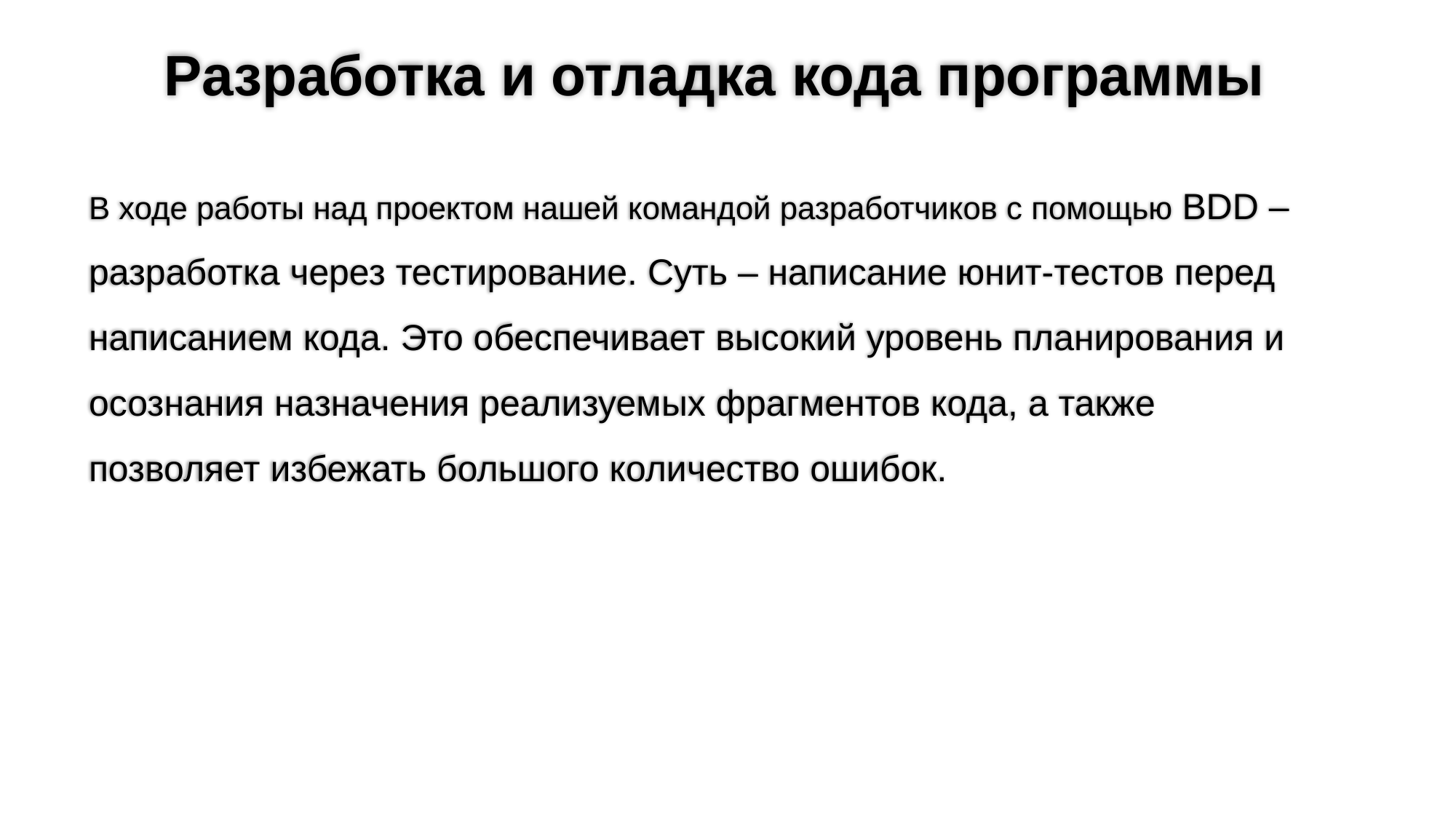

# Разработка и отладка кода программы
В ходе работы над проектом нашей командой разработчиков с помощью BDD – разработка через тестирование. Суть – написание юнит-тестов перед написанием кода. Это обеспечивает высокий уровень планирования и осознания назначения реализуемых фрагментов кода, а также позволяет избежать большого количество ошибок.